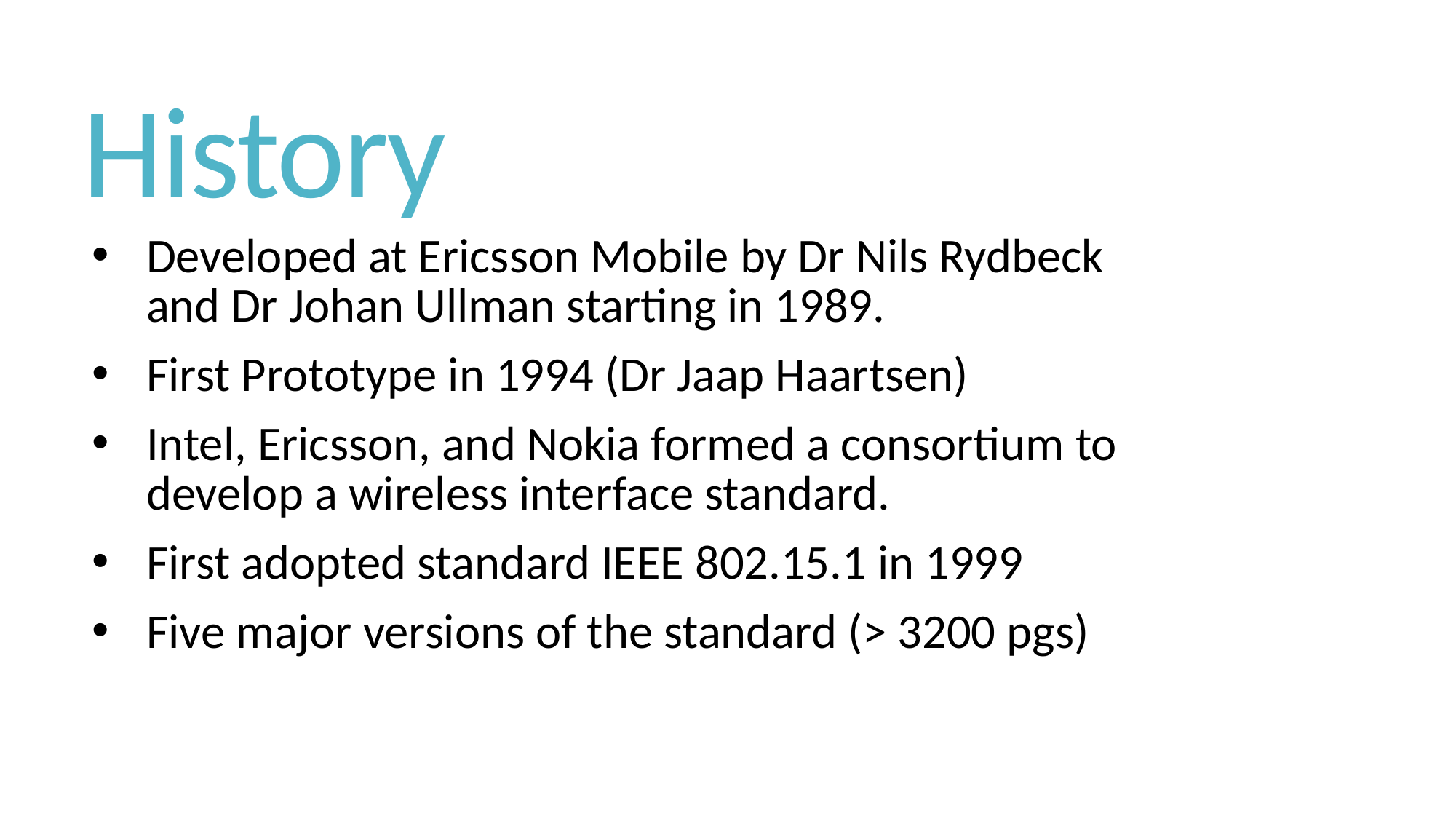

# History
Developed at Ericsson Mobile by Dr Nils Rydbeck and Dr Johan Ullman starting in 1989.
First Prototype in 1994 (Dr Jaap Haartsen)
Intel, Ericsson, and Nokia formed a consortium to develop a wireless interface standard.
First adopted standard IEEE 802.15.1 in 1999
Five major versions of the standard (> 3200 pgs)